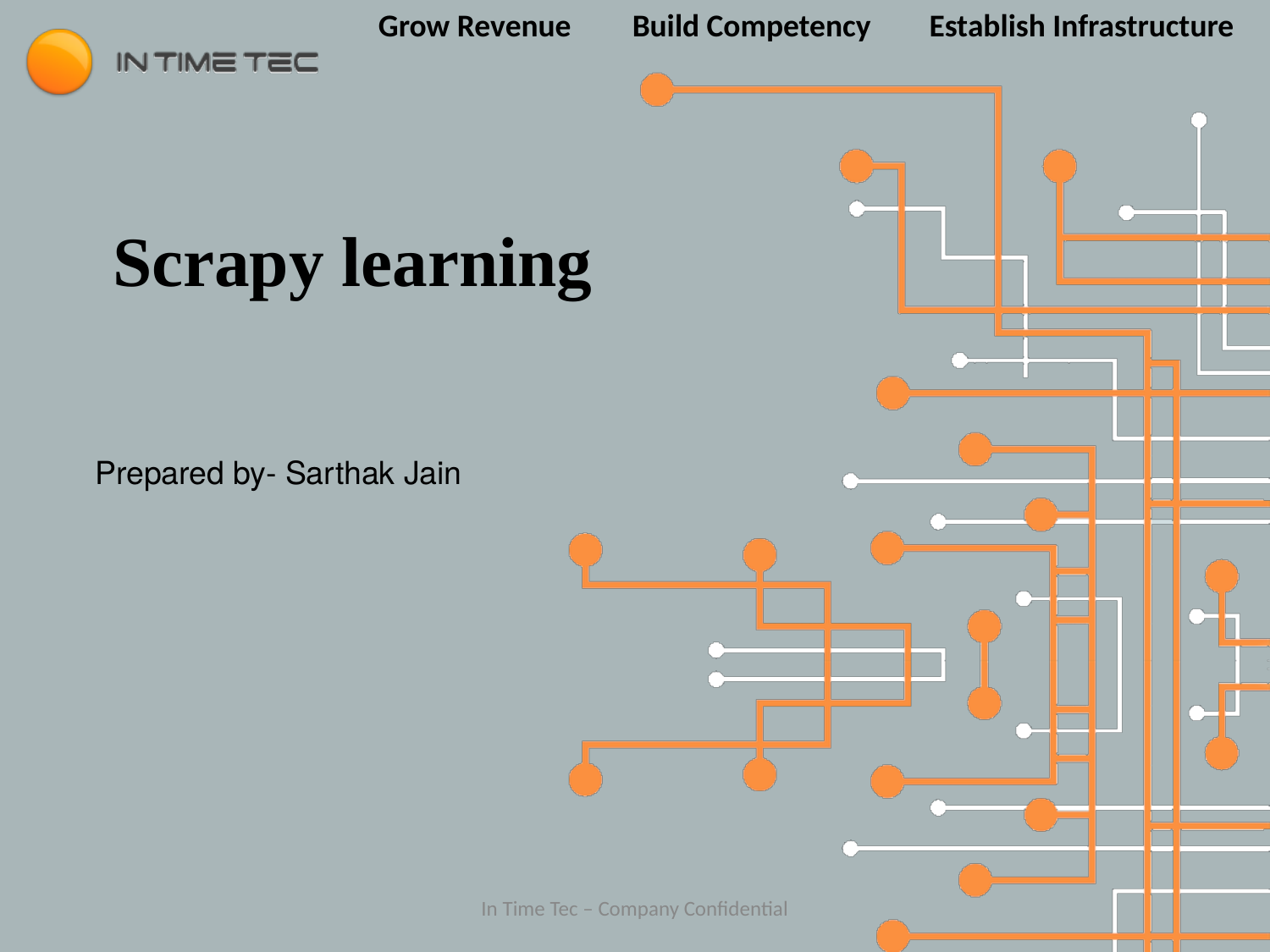

Grow Revenue	Build Competency	      Establish Infrastructure
 Scrapy learning

Prepared by- Sarthak Jain

#
In Time Tec – Company Confidential